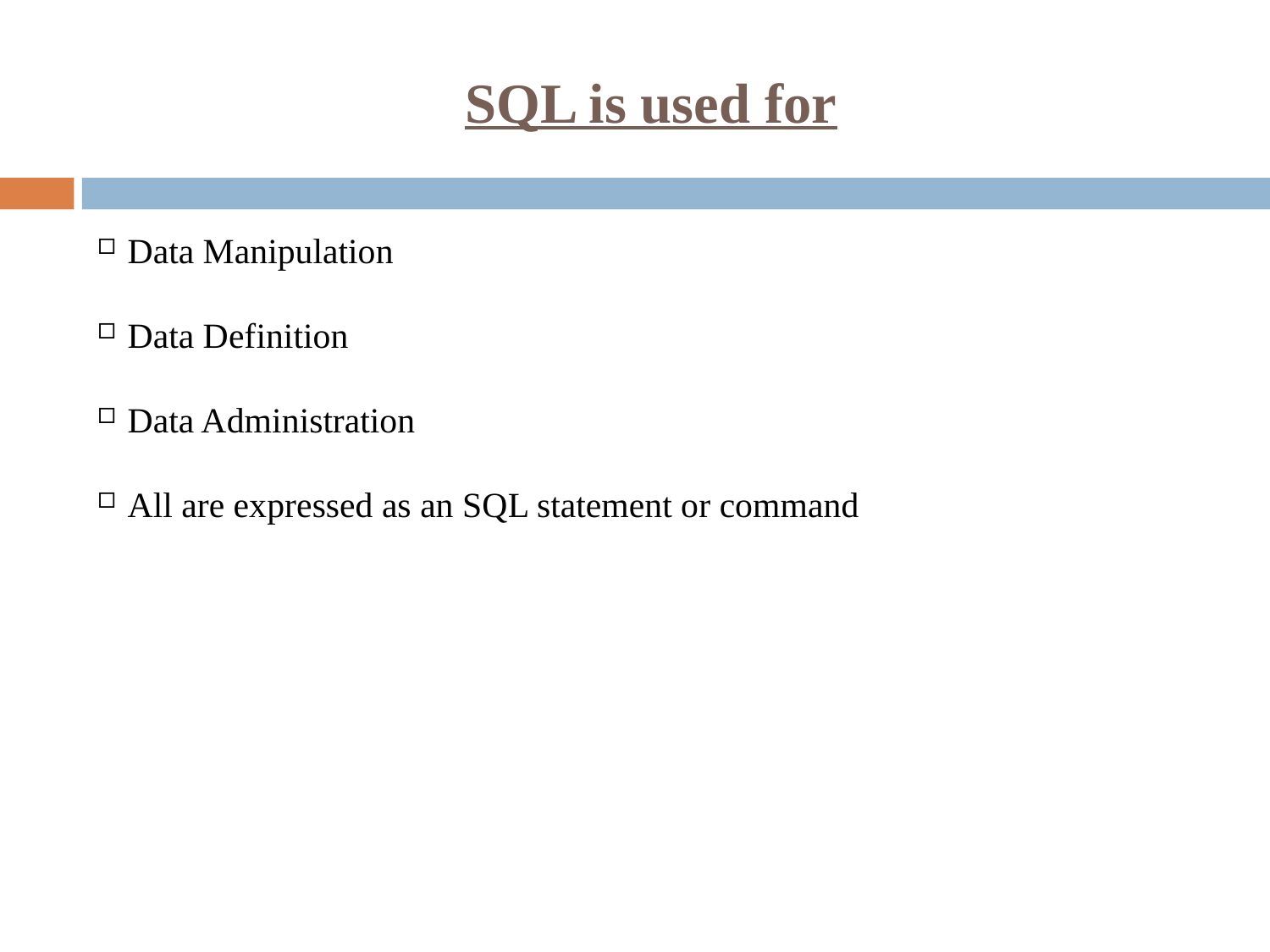

SQL is used for
Data Manipulation

Data Definition

Data Administration

All are expressed as an SQL statement or command